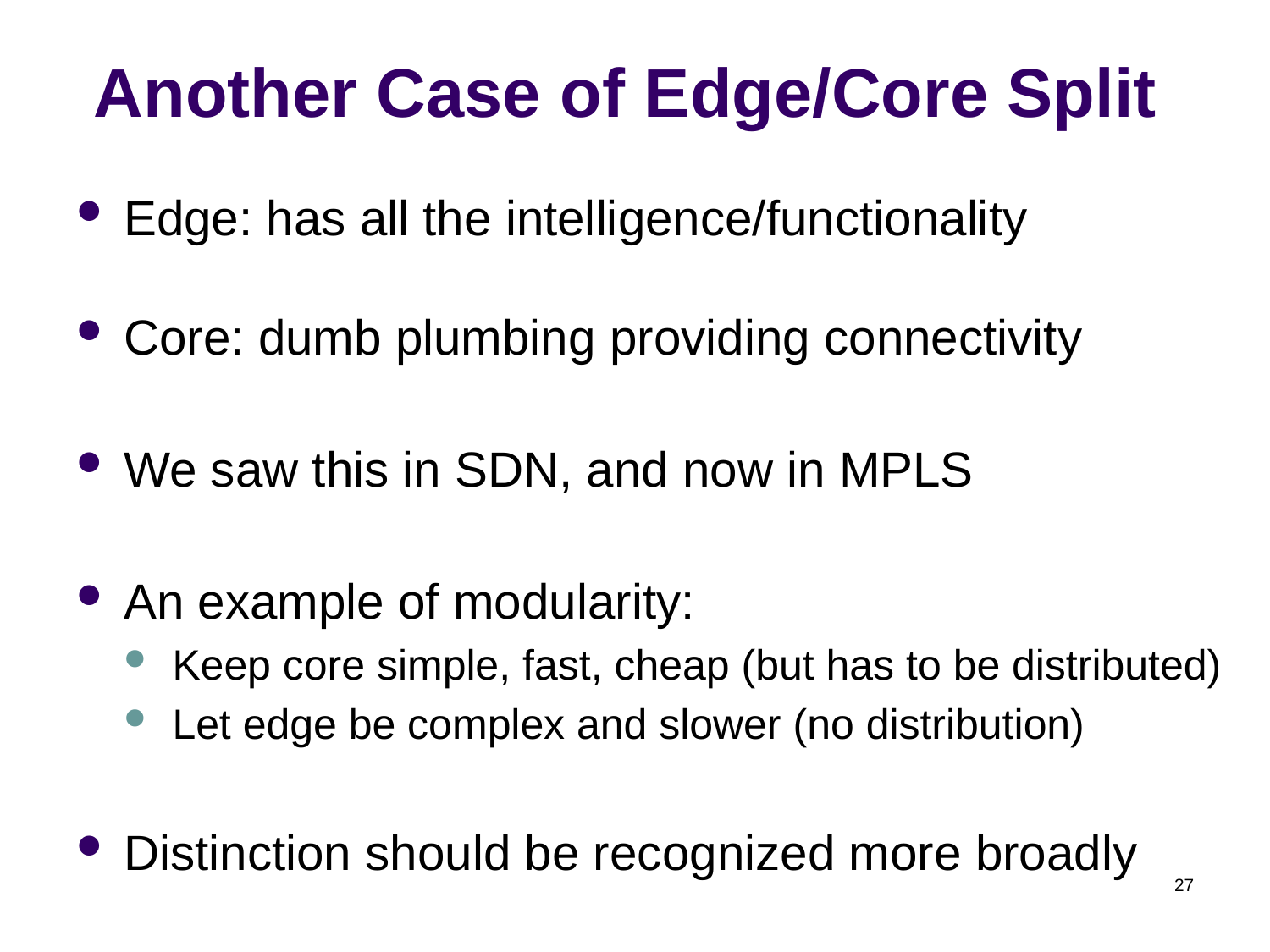

# Another Case of Edge/Core Split
Edge: has all the intelligence/functionality

Core: dumb plumbing providing connectivity

We saw this in SDN, and now in MPLS

An example of modularity:
Keep core simple, fast, cheap (but has to be distributed)
Let edge be complex and slower (no distribution)

Distinction should be recognized more broadly

Made edge software on x86s, core hardware

27